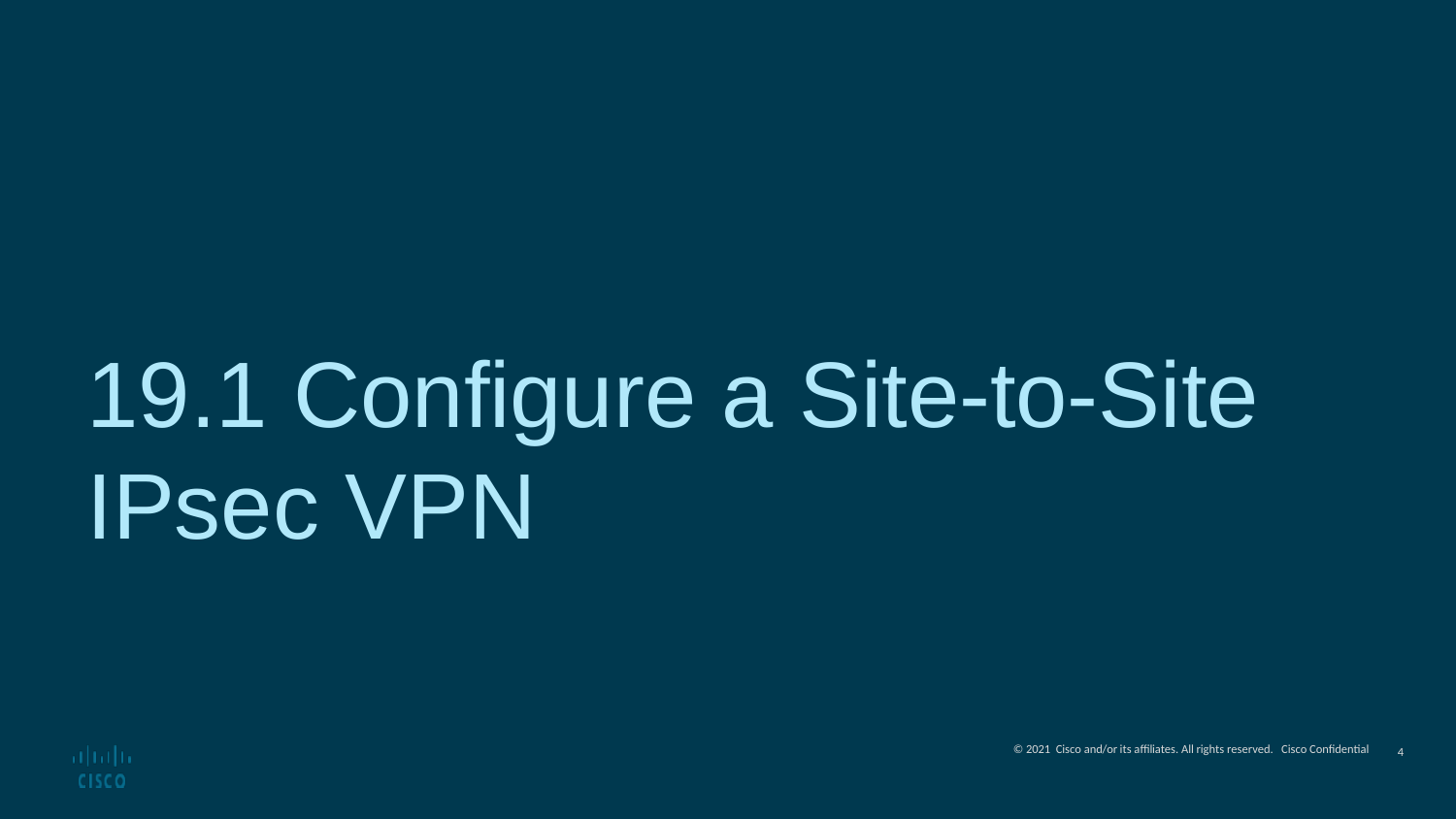

# 19.1 Configure a Site-to-Site IPsec VPN
4